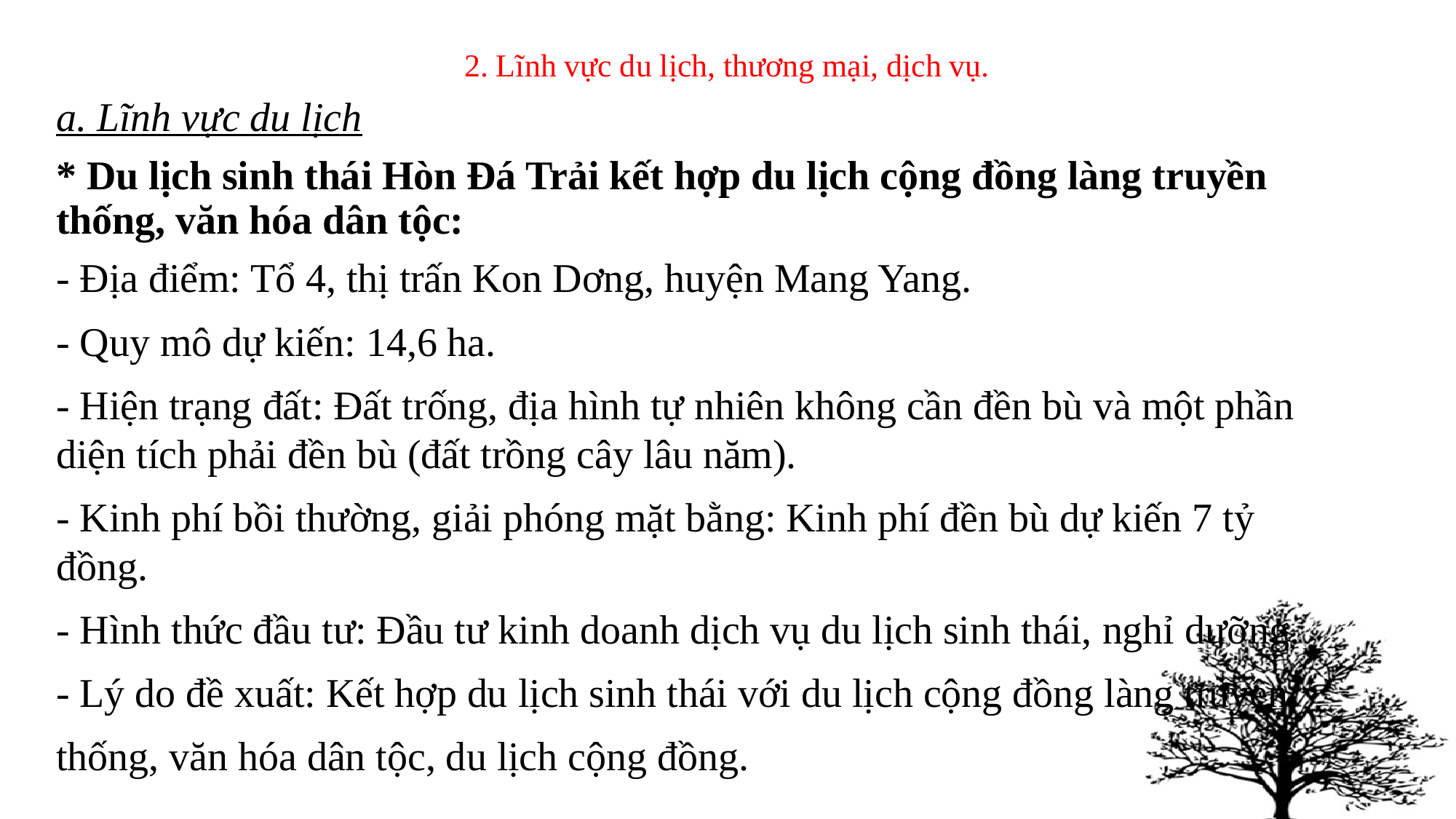

# 2. Lĩnh vực du lịch, thương mại, dịch vụ.
a. Lĩnh vực du lịch
* Du lịch sinh thái Hòn Đá Trải kết hợp du lịch cộng đồng làng truyền thống, văn hóa dân tộc:
- Địa điểm: Tổ 4, thị trấn Kon Dơng, huyện Mang Yang.
- Quy mô dự kiến: 14,6 ha.
- Hiện trạng đất: Đất trống, địa hình tự nhiên không cần đền bù và một phần diện tích phải đền bù (đất trồng cây lâu năm).
- Kinh phí bồi thường, giải phóng mặt bằng: Kinh phí đền bù dự kiến 7 tỷ đồng.
- Hình thức đầu tư: Đầu tư kinh doanh dịch vụ du lịch sinh thái, nghỉ dưỡng.
- Lý do đề xuất: Kết hợp du lịch sinh thái với du lịch cộng đồng làng truyền
thống, văn hóa dân tộc, du lịch cộng đồng.